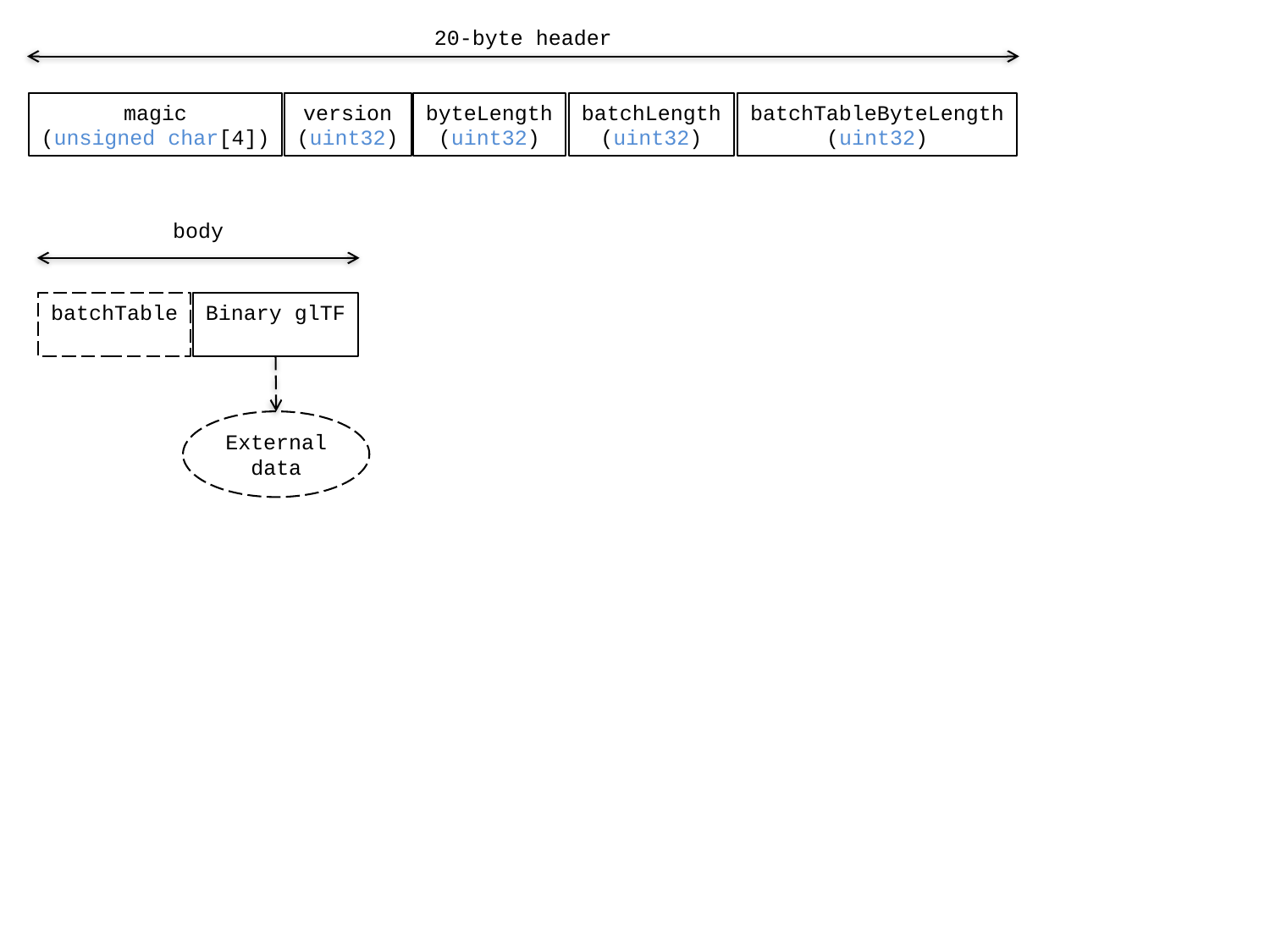

20-byte header
batchTableByteLength
(uint32)
magic
(unsigned char[4])
version
(uint32)
byteLength
(uint32)
batchLength
(uint32)
body
batchTable

Binary glTF

External data